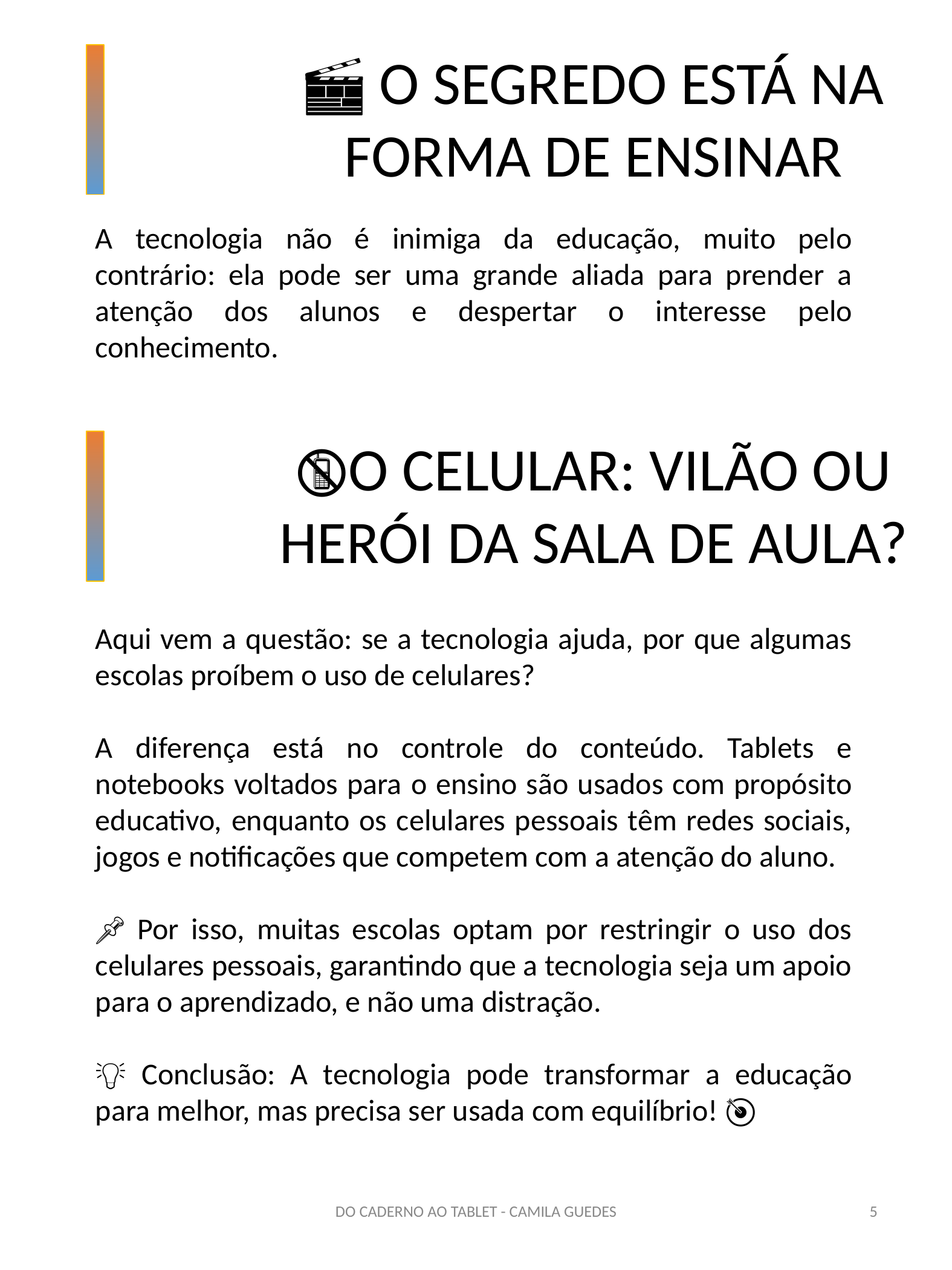

🎬 O SEGREDO ESTÁ NA FORMA DE ENSINAR

A tecnologia não é inimiga da educação, muito pelo contrário: ela pode ser uma grande aliada para prender a atenção dos alunos e despertar o interesse pelo conhecimento.

📵O CELULAR: VILÃO OU HERÓI DA SALA DE AULA?

Aqui vem a questão: se a tecnologia ajuda, por que algumas escolas proíbem o uso de celulares?

A diferença está no controle do conteúdo. Tablets e notebooks voltados para o ensino são usados com propósito educativo, enquanto os celulares pessoais têm redes sociais, jogos e notificações que competem com a atenção do aluno.

📌 Por isso, muitas escolas optam por restringir o uso dos celulares pessoais, garantindo que a tecnologia seja um apoio para o aprendizado, e não uma distração.

💡 Conclusão: A tecnologia pode transformar a educação para melhor, mas precisa ser usada com equilíbrio! 🎯

DO CADERNO AO TABLET - CAMILA GUEDES
5